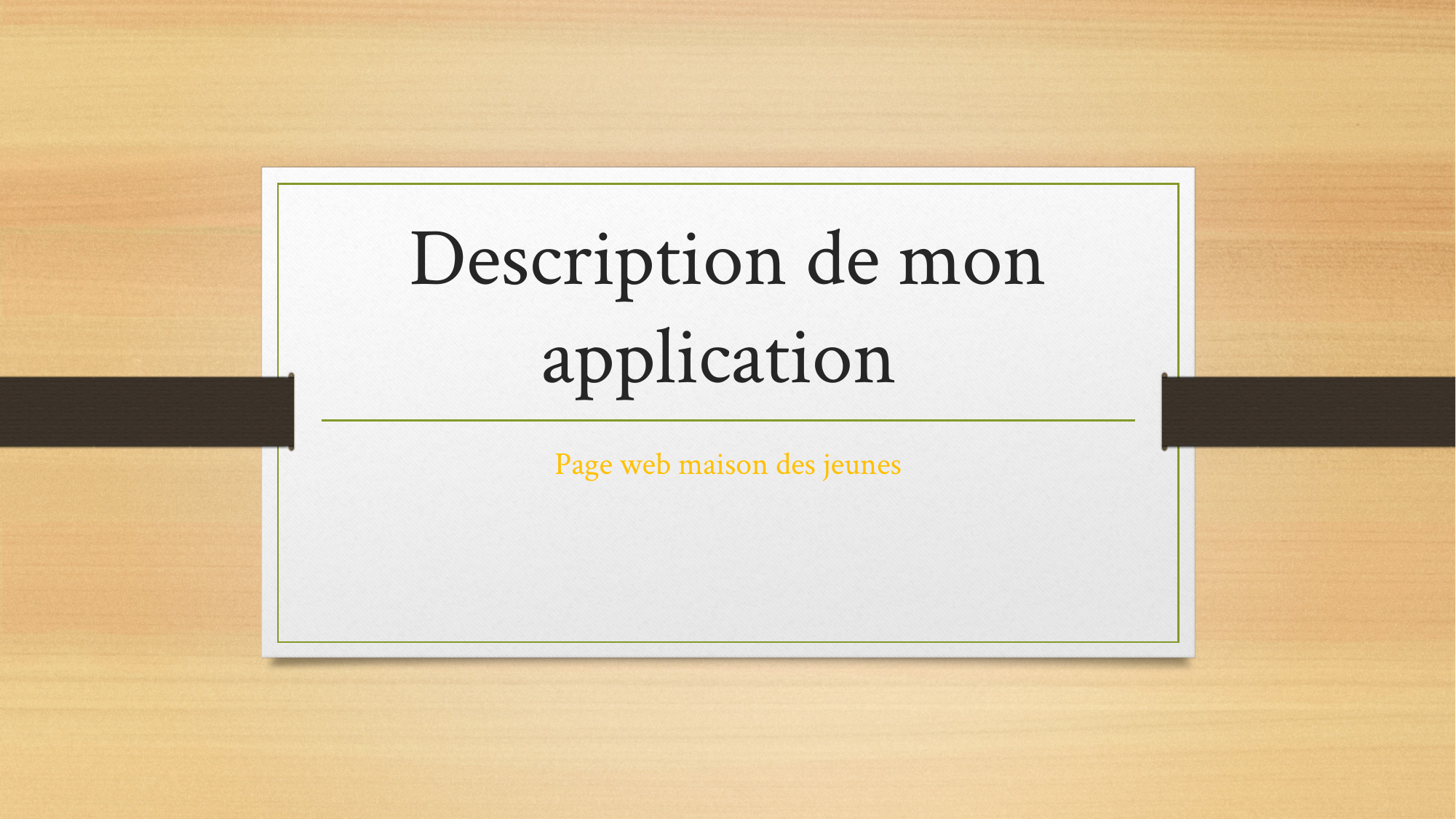

# Description de mon application
Page web maison des jeunes